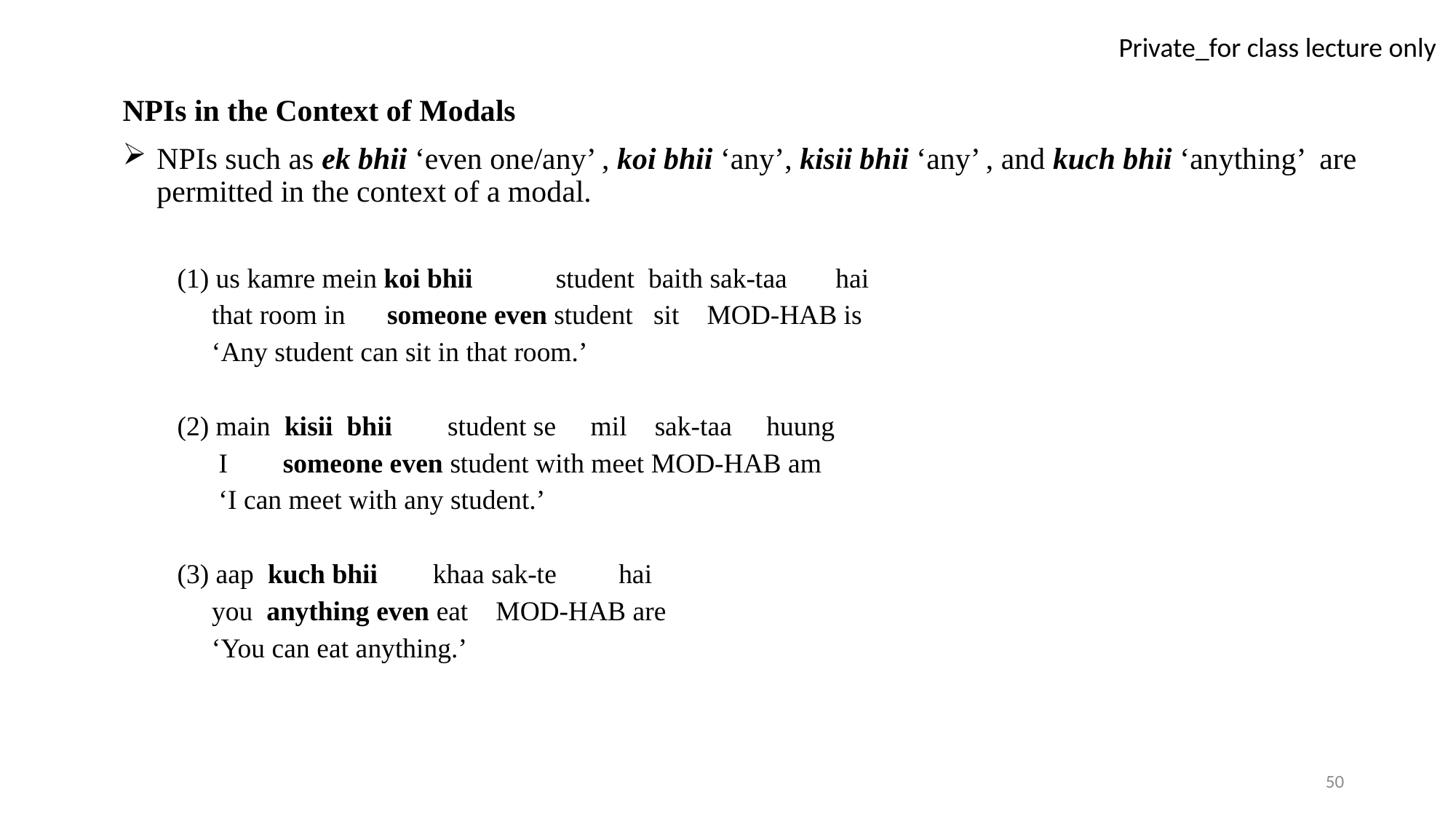

NPIs in the Context of Modals
NPIs such as ek bhii ‘even one/any’ , koi bhii ‘any’, kisii bhii ‘any’ , and kuch bhii ‘anything’  are permitted in the context of a modal.

(1) us kamre mein koi bhii            student  baith sak-taa       hai
     that room in      someone even student   sit    MOD-HAB is
     ‘Any student can sit in that room.’

(2) main  kisii  bhii        student se     mil    sak-taa     huung
      I        someone even student with meet MOD-HAB am
      ‘I can meet with any student.’

(3) aap  kuch bhii        khaa sak-te         hai
     you  anything even eat    MOD-HAB are
     ‘You can eat anything.’
50